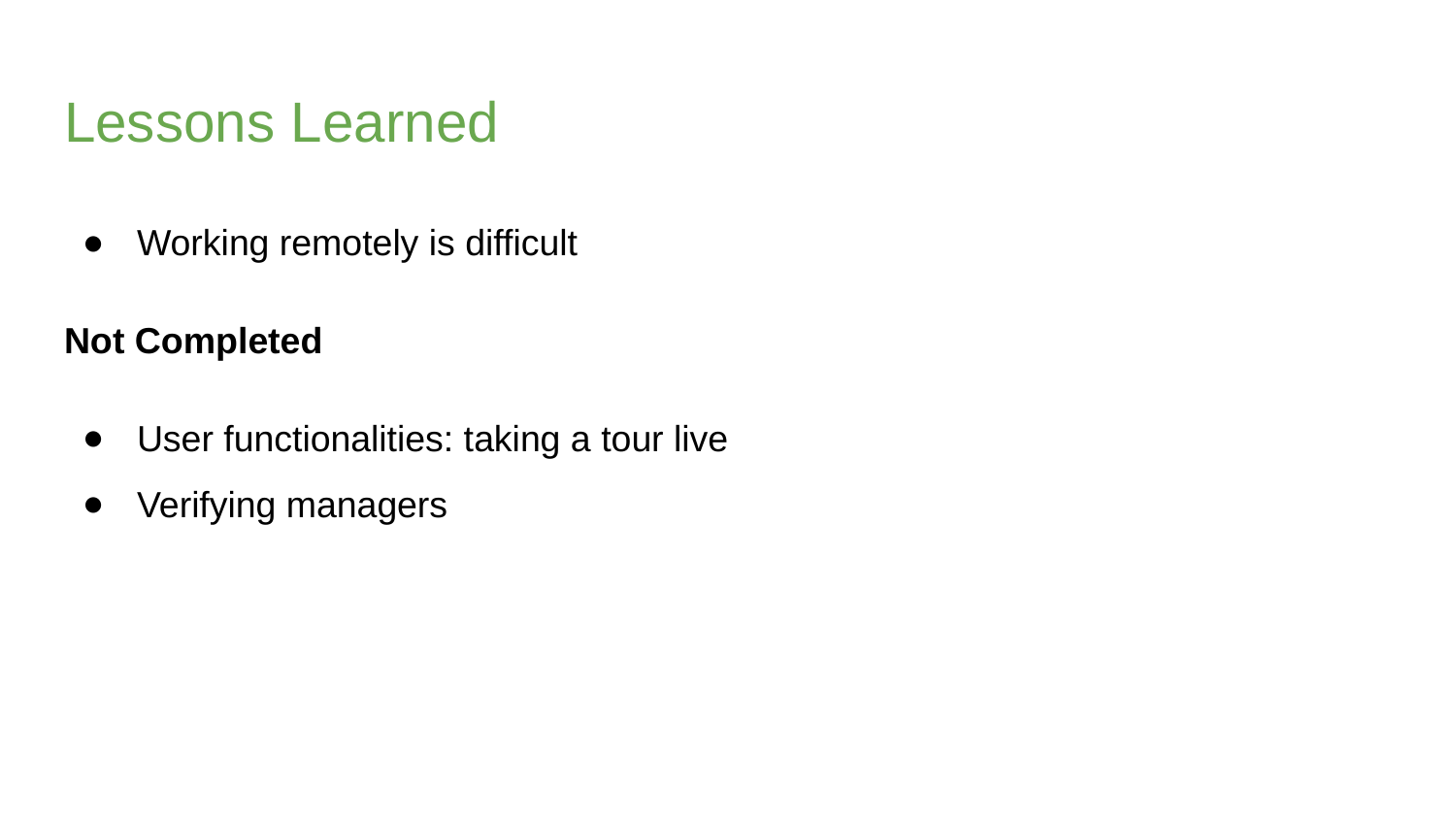

# Lessons Learned
Working remotely is difficult
Not Completed
User functionalities: taking a tour live
Verifying managers